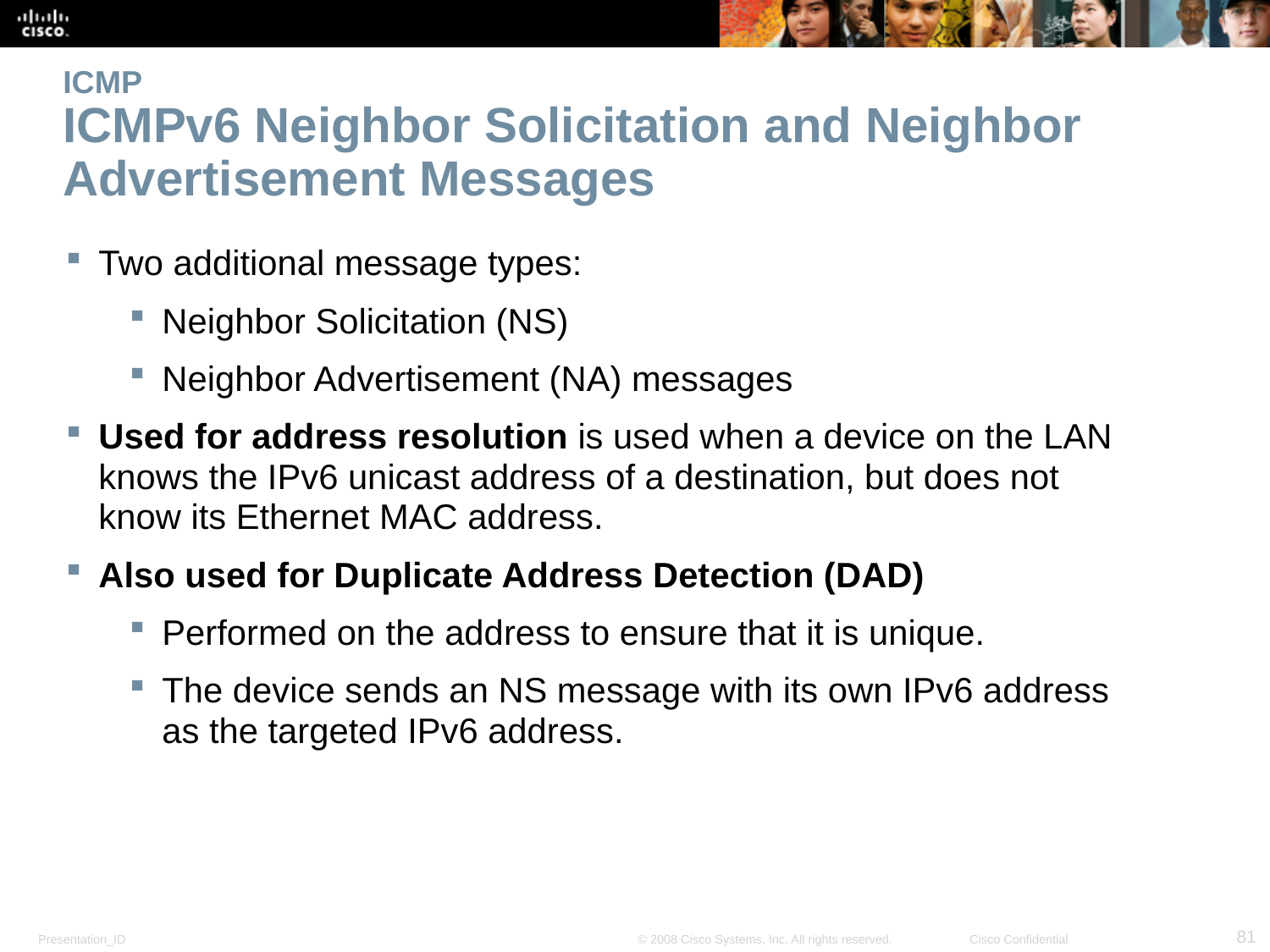

# ICMP ICMPv6 Neighbor Solicitation and Neighbor Advertisement Messages
Two additional message types:
Neighbor Solicitation (NS)
Neighbor Advertisement (NA) messages
Used for address resolution is used when a device on the LAN knows the IPv6 unicast address of a destination, but does not know its Ethernet MAC address.
Also used for Duplicate Address Detection (DAD)
Performed on the address to ensure that it is unique.
The device sends an NS message with its own IPv6 address as the targeted IPv6 address.